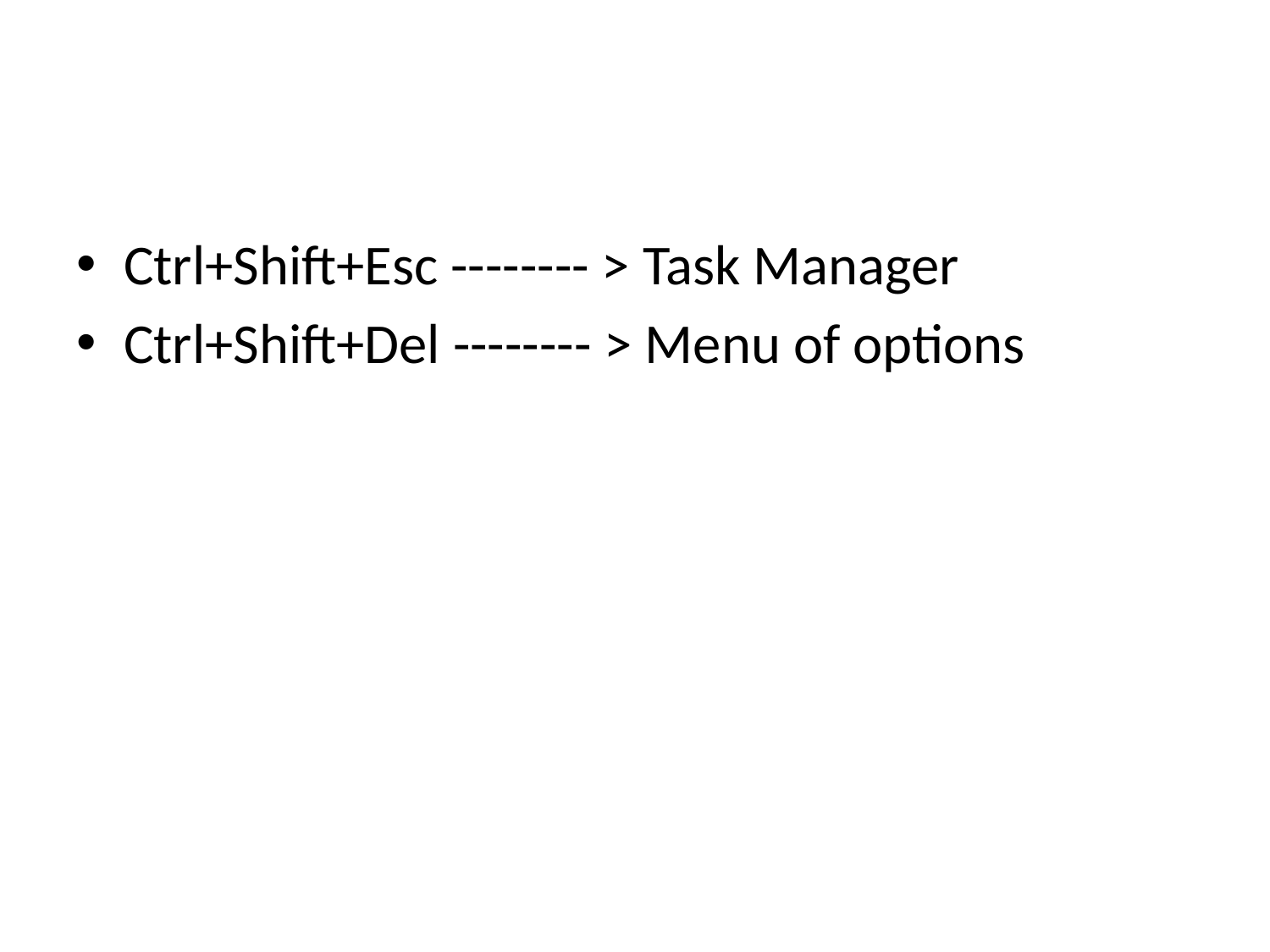

#
Ctrl+Shift+Esc -------- > Task Manager
Ctrl+Shift+Del -------- > Menu of options